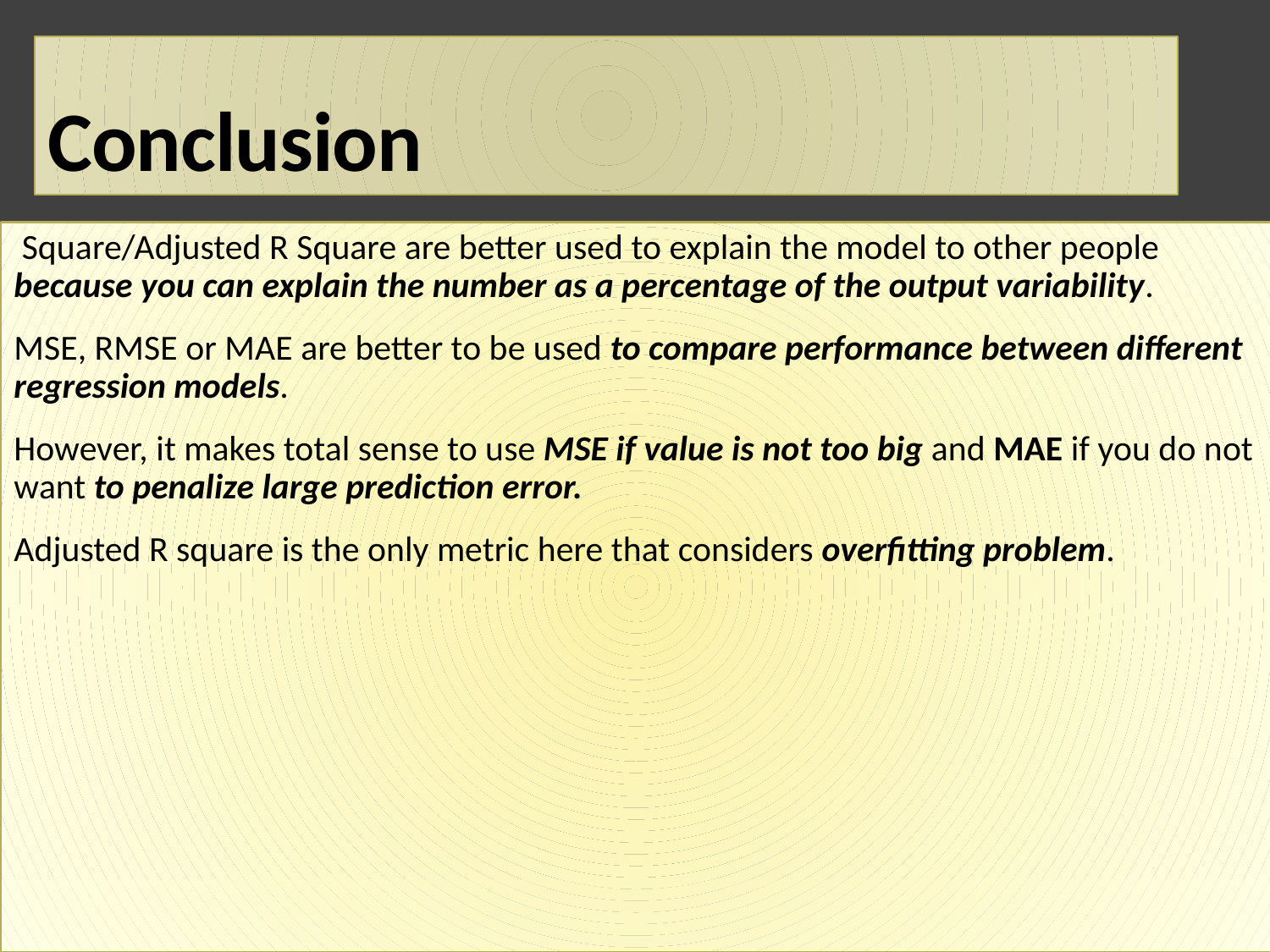

# Conclusion
 Square/Adjusted R Square are better used to explain the model to other people because you can explain the number as a percentage of the output variability.
MSE, RMSE or MAE are better to be used to compare performance between different regression models.
However, it makes total sense to use MSE if value is not too big and MAE if you do not want to penalize large prediction error.
Adjusted R square is the only metric here that considers overfitting problem.